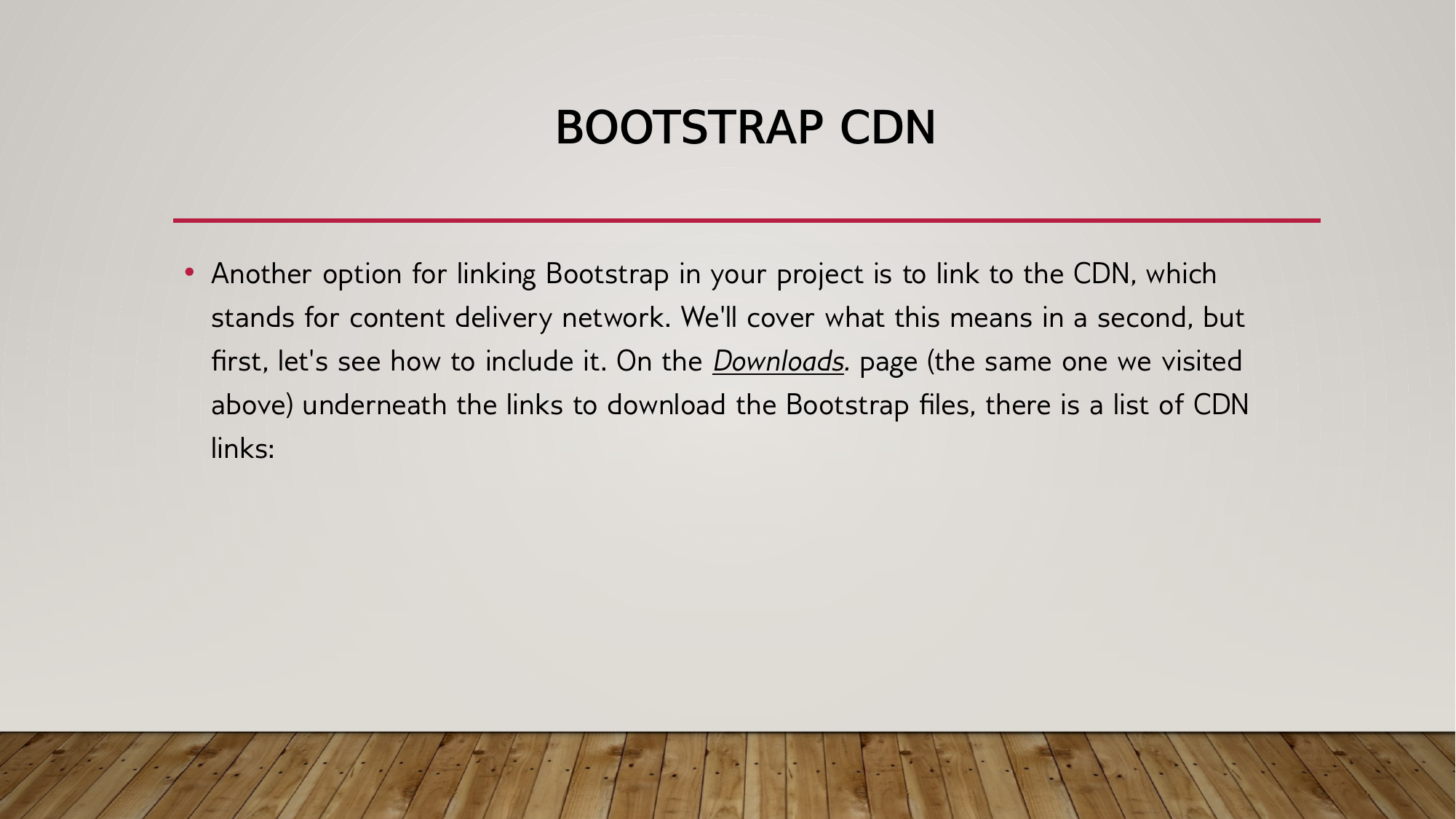

# Bootstrap CDN
Another option for linking Bootstrap in your project is to link to the CDN, which stands for content delivery network. We'll cover what this means in a second, but first, let's see how to include it. On the Downloads. page (the same one we visited above) underneath the links to download the Bootstrap files, there is a list of CDN links: